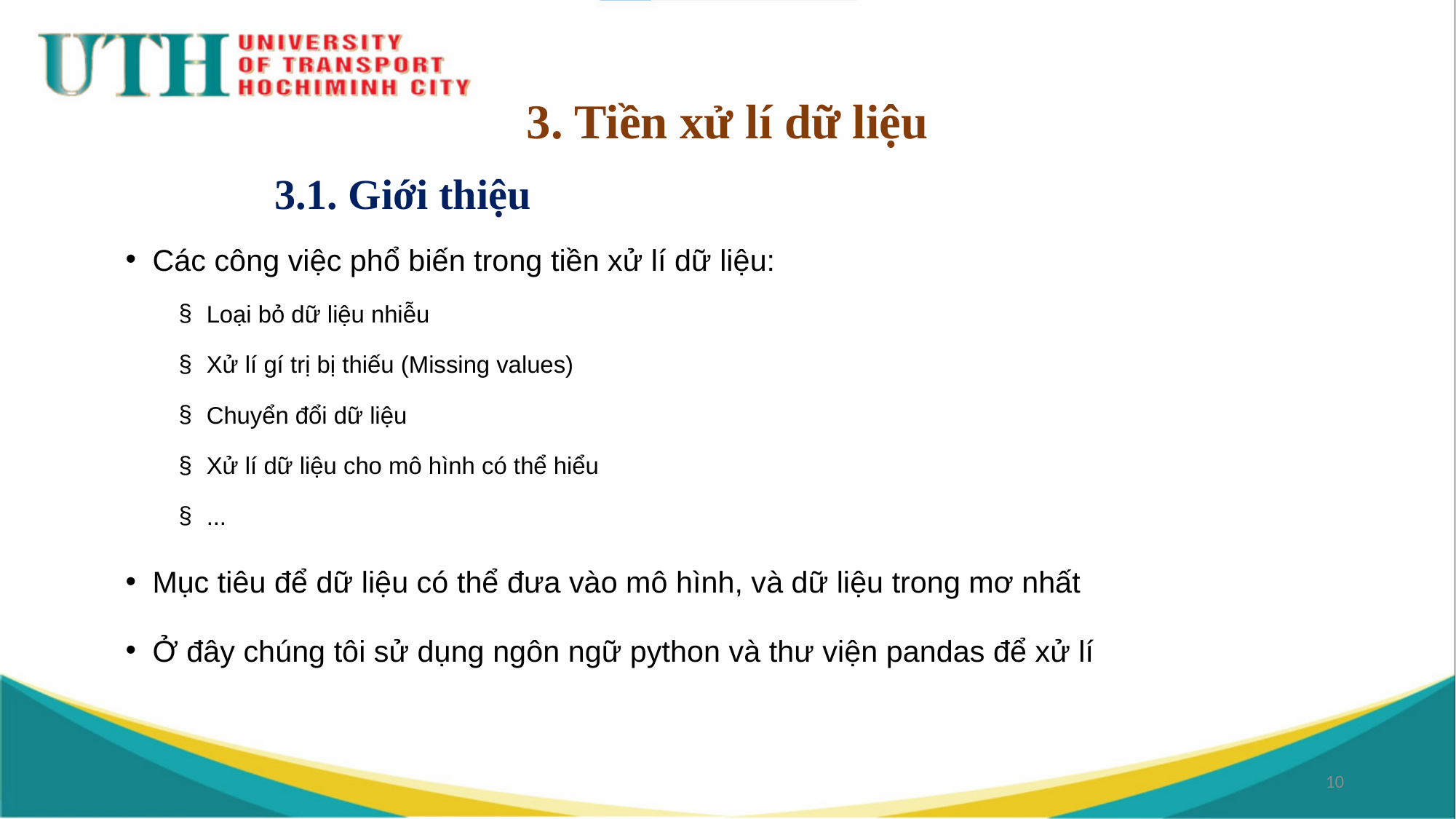

# 3. Tiền xử lí dữ liệu
 3.1. Giới thiệu
Các công việc phổ biến trong tiền xử lí dữ liệu:
Loại bỏ dữ liệu nhiễu
Xử lí gí trị bị thiếu (Missing values)
Chuyển đổi dữ liệu
Xử lí dữ liệu cho mô hình có thể hiểu
...
Mục tiêu để dữ liệu có thể đưa vào mô hình, và dữ liệu trong mơ nhất
Ở đây chúng tôi sử dụng ngôn ngữ python và thư viện pandas để xử lí

10